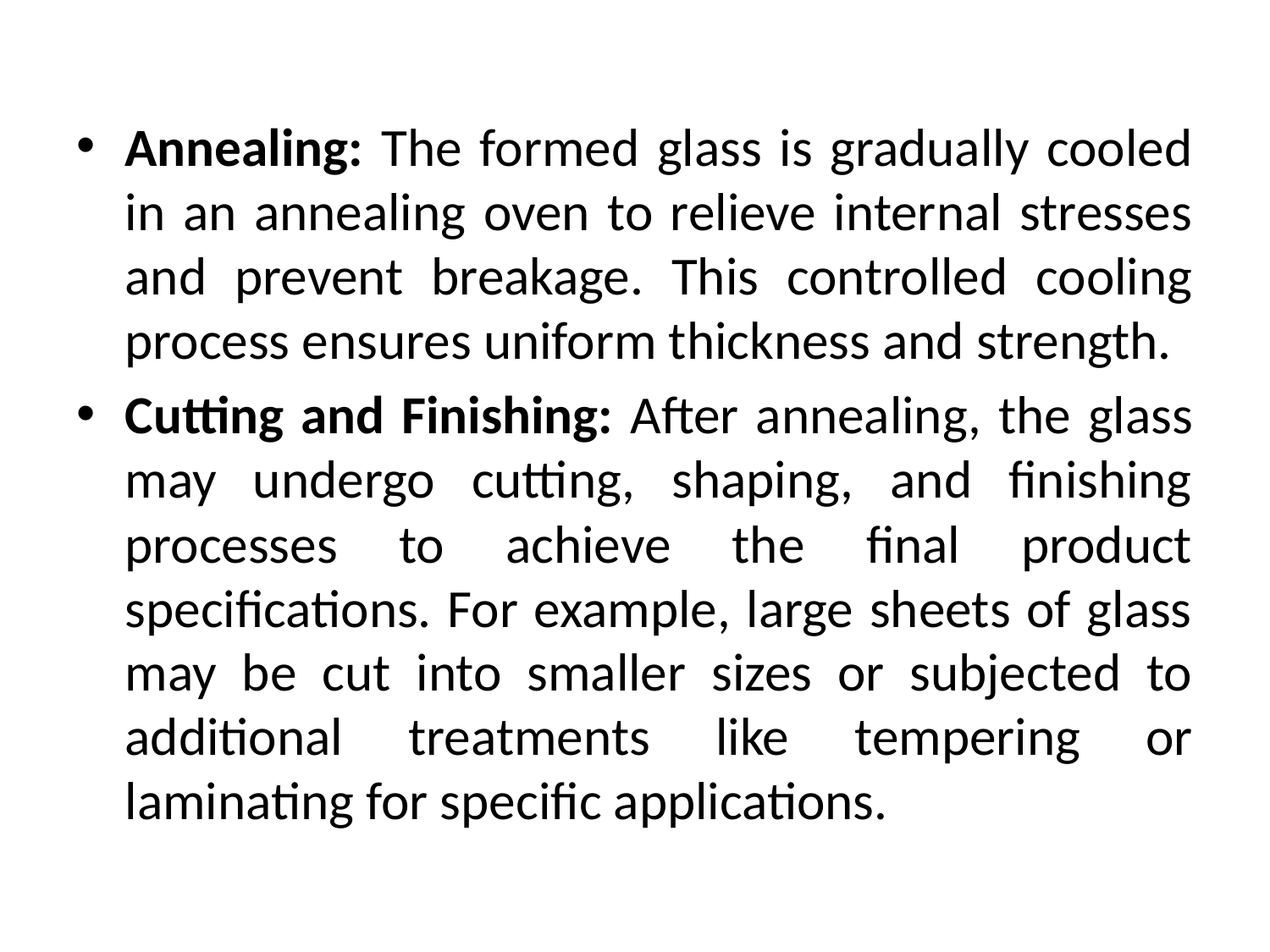

Annealing: The formed glass is gradually cooled in an annealing oven to relieve internal stresses and prevent breakage. This controlled cooling process ensures uniform thickness and strength.
Cutting and Finishing: After annealing, the glass may undergo cutting, shaping, and finishing processes to achieve the final product specifications. For example, large sheets of glass may be cut into smaller sizes or subjected to additional treatments like tempering or laminating for specific applications.